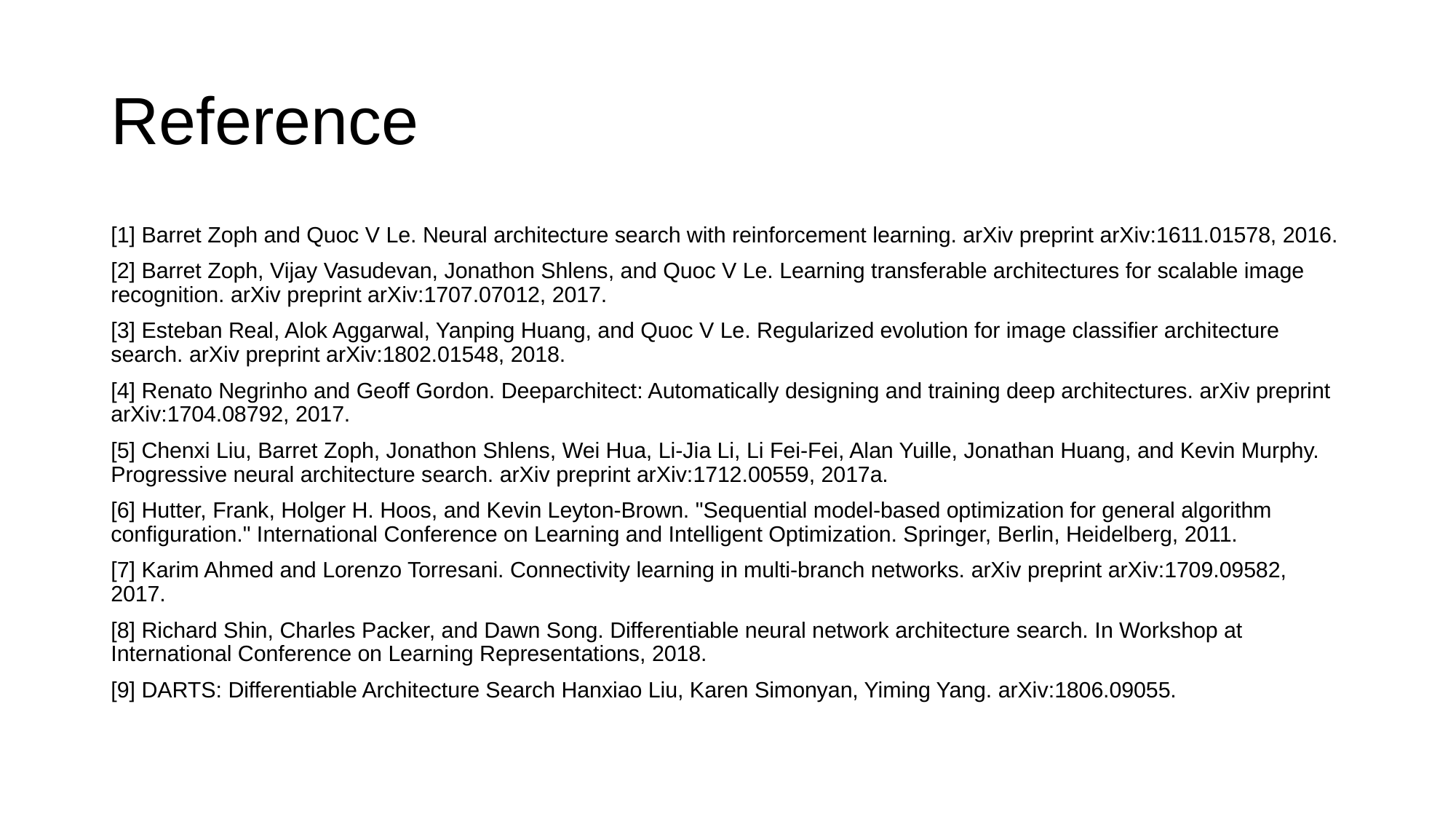

# Reference
[1] Barret Zoph and Quoc V Le. Neural architecture search with reinforcement learning. arXiv preprint arXiv:1611.01578, 2016.
[2] Barret Zoph, Vijay Vasudevan, Jonathon Shlens, and Quoc V Le. Learning transferable architectures for scalable image recognition. arXiv preprint arXiv:1707.07012, 2017.
[3] Esteban Real, Alok Aggarwal, Yanping Huang, and Quoc V Le. Regularized evolution for image classifier architecture search. arXiv preprint arXiv:1802.01548, 2018.
[4] Renato Negrinho and Geoff Gordon. Deeparchitect: Automatically designing and training deep architectures. arXiv preprint arXiv:1704.08792, 2017.
[5] Chenxi Liu, Barret Zoph, Jonathon Shlens, Wei Hua, Li-Jia Li, Li Fei-Fei, Alan Yuille, Jonathan Huang, and Kevin Murphy. Progressive neural architecture search. arXiv preprint arXiv:1712.00559, 2017a.
[6] Hutter, Frank, Holger H. Hoos, and Kevin Leyton-Brown. "Sequential model-based optimization for general algorithm configuration." International Conference on Learning and Intelligent Optimization. Springer, Berlin, Heidelberg, 2011.
[7] Karim Ahmed and Lorenzo Torresani. Connectivity learning in multi-branch networks. arXiv preprint arXiv:1709.09582, 2017.
[8] Richard Shin, Charles Packer, and Dawn Song. Differentiable neural network architecture search. In Workshop at International Conference on Learning Representations, 2018.
[9] DARTS: Differentiable Architecture Search Hanxiao Liu, Karen Simonyan, Yiming Yang. arXiv:1806.09055.